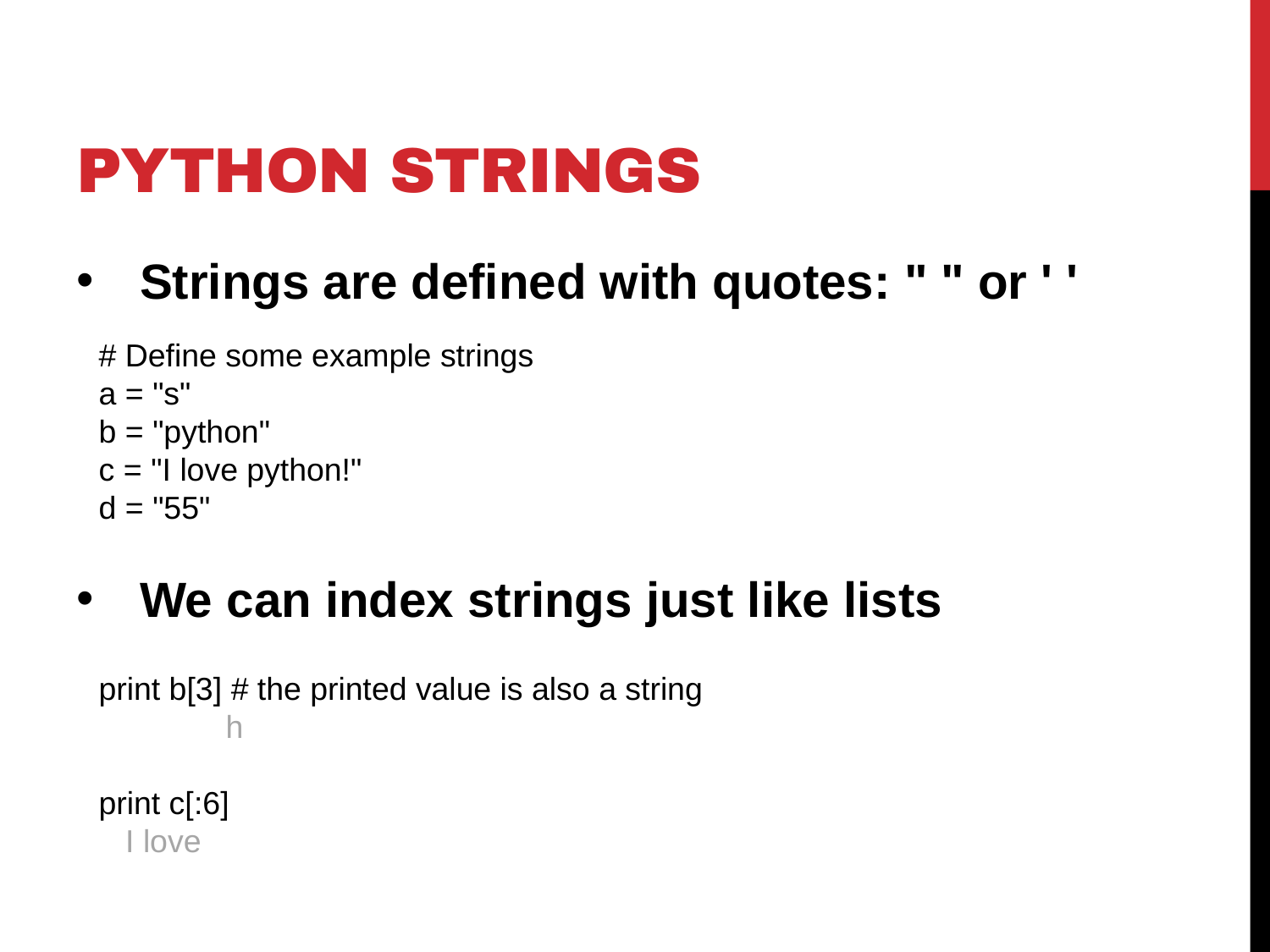

# python strings
Strings are defined with quotes: " " or ' '

We can index strings just like lists
# Define some example strings
a = "s"
b = "python"
c = "I love python!"
d = "55"
print b[3] # the printed value is also a string
	h

print c[:6]
   I love